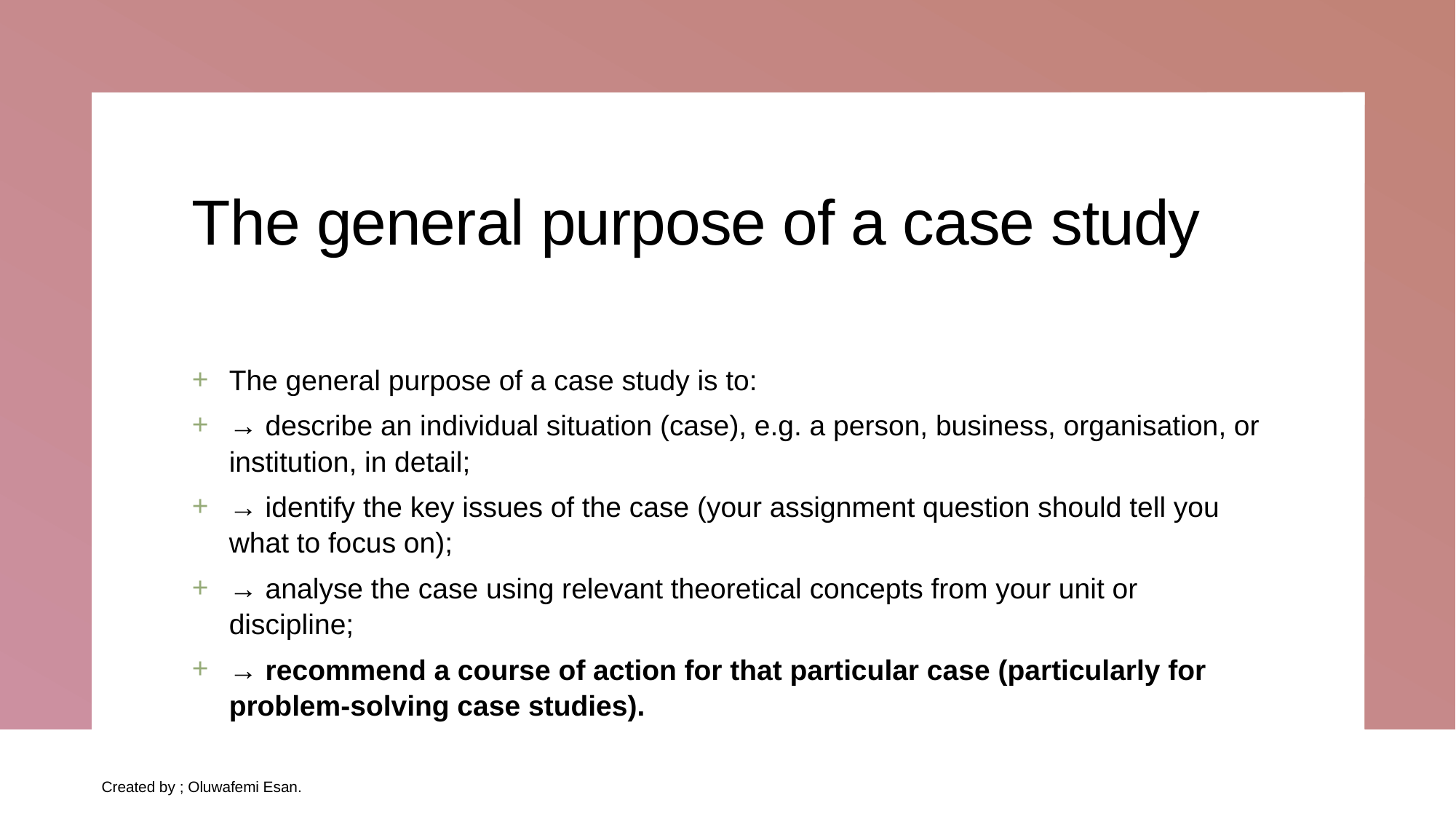

# The general purpose of a case study
The general purpose of a case study is to:
→ describe an individual situation (case), e.g. a person, business, organisation, or institution, in detail;
→ identify the key issues of the case (your assignment question should tell you what to focus on);
→ analyse the case using relevant theoretical concepts from your unit or discipline;
→ recommend a course of action for that particular case (particularly for problem-solving case studies).
Created by ; Oluwafemi Esan.